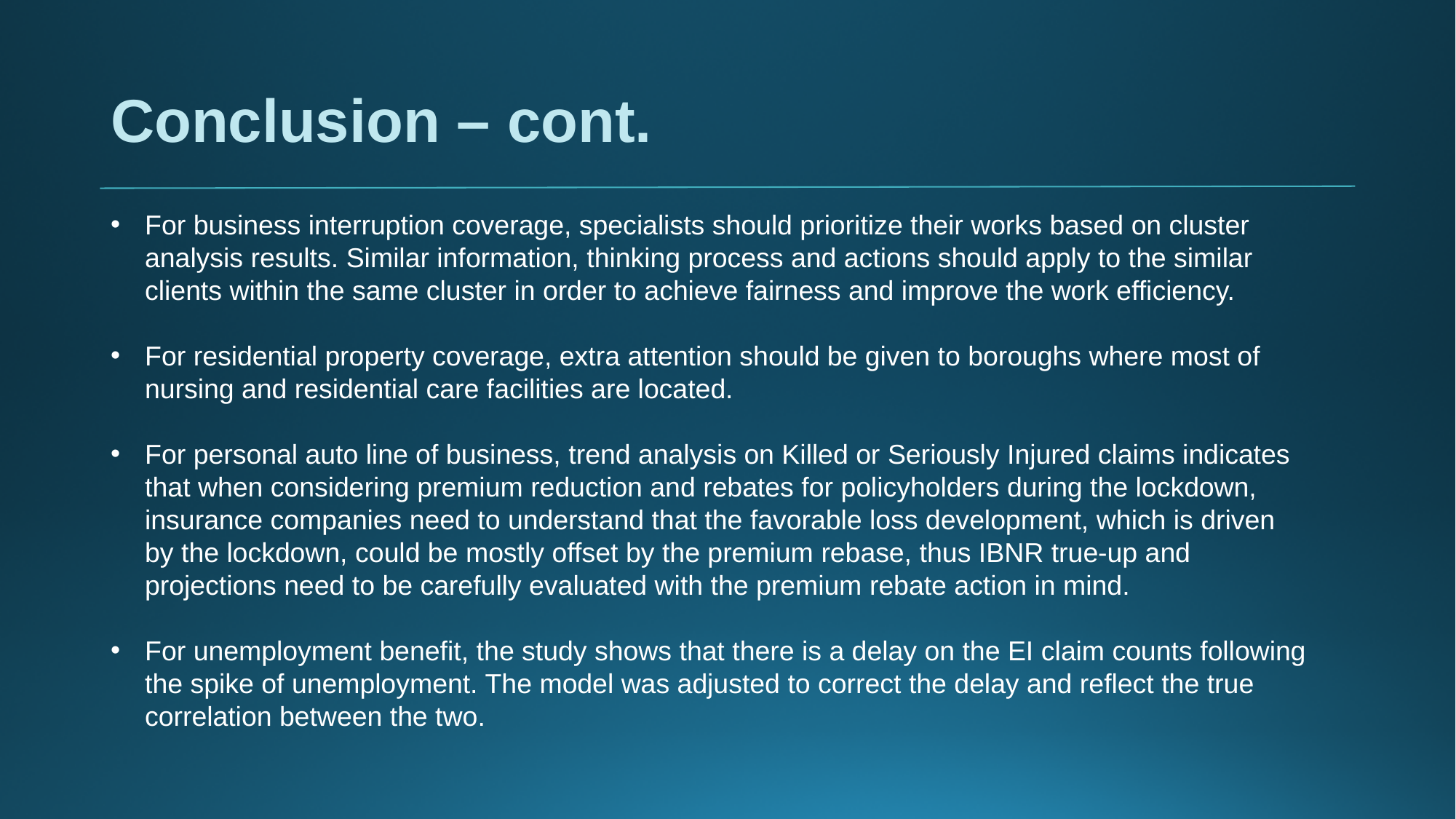

# Conclusion – cont.
For business interruption coverage, specialists should prioritize their works based on cluster analysis results. Similar information, thinking process and actions should apply to the similar clients within the same cluster in order to achieve fairness and improve the work efficiency.

For residential property coverage, extra attention should be given to boroughs where most of nursing and residential care facilities are located.

For personal auto line of business, trend analysis on Killed or Seriously Injured claims indicates that when considering premium reduction and rebates for policyholders during the lockdown, insurance companies need to understand that the favorable loss development, which is driven by the lockdown, could be mostly offset by the premium rebase, thus IBNR true-up and projections need to be carefully evaluated with the premium rebate action in mind.

For unemployment benefit, the study shows that there is a delay on the EI claim counts following the spike of unemployment. The model was adjusted to correct the delay and reflect the true correlation between the two.